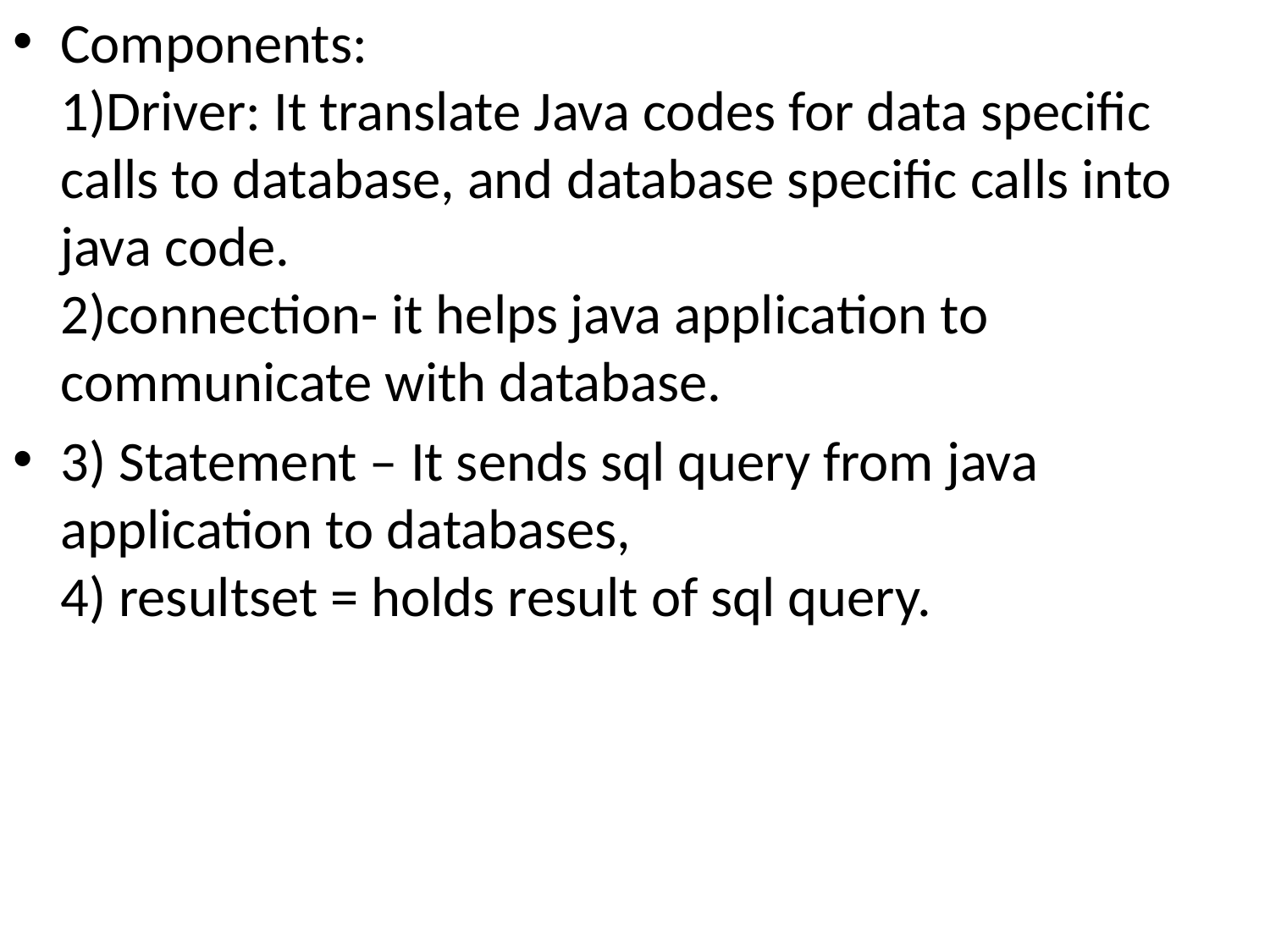

Components:
1)Driver: It translate Java codes for data specific calls to database, and database specific calls into java code.
2)connection- it helps java application to communicate with database.
3) Statement – It sends sql query from java application to databases,
4) resultset = holds result of sql query.